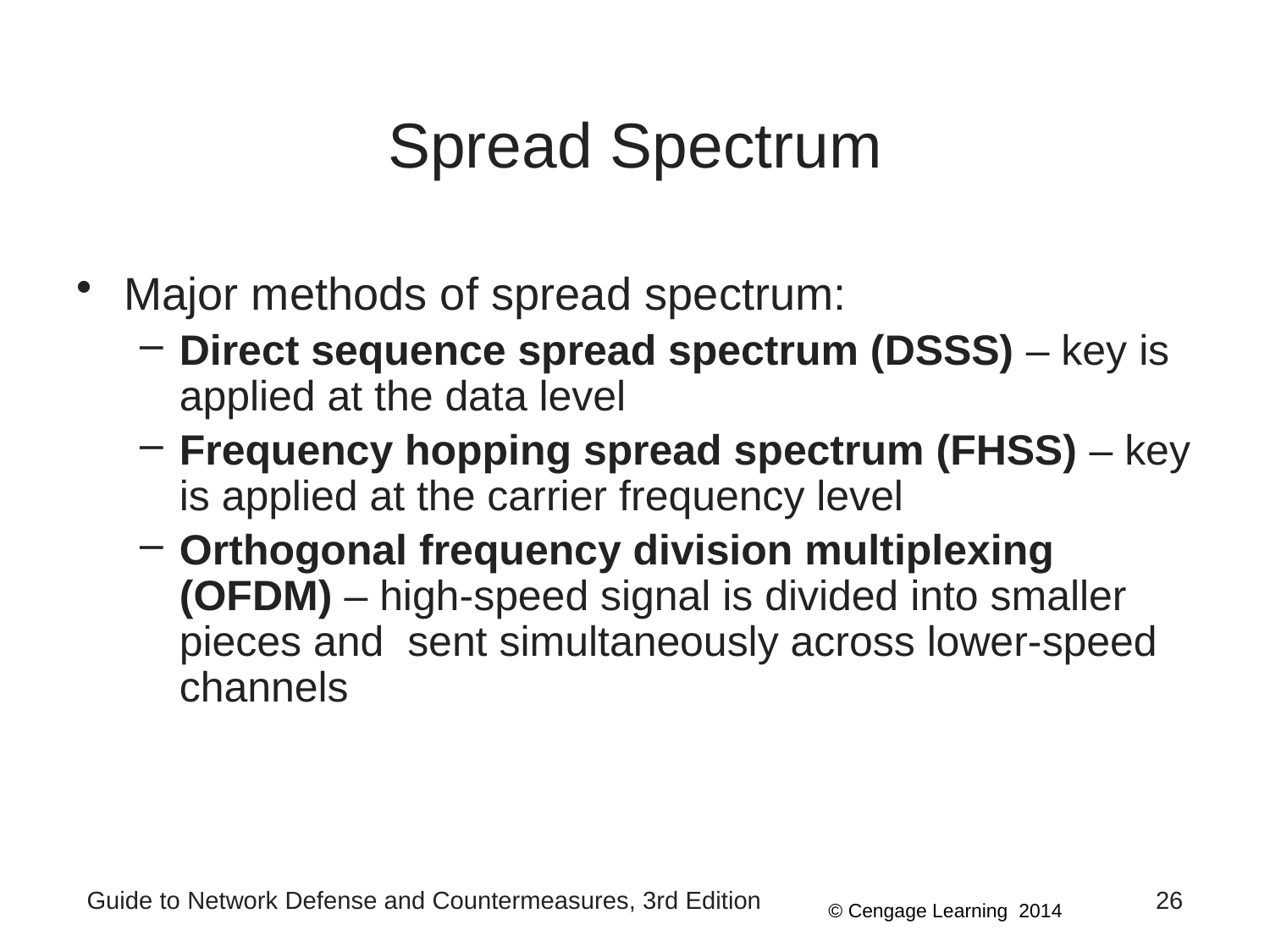

# Spread Spectrum
Major methods of spread spectrum:
Direct sequence spread spectrum (DSSS) – key is applied at the data level
Frequency hopping spread spectrum (FHSS) – key is applied at the carrier frequency level
Orthogonal frequency division multiplexing (OFDM) – high-speed signal is divided into smaller pieces and  sent simultaneously across lower-speed channels
Guide to Network Defense and Countermeasures, 3rd Edition
26